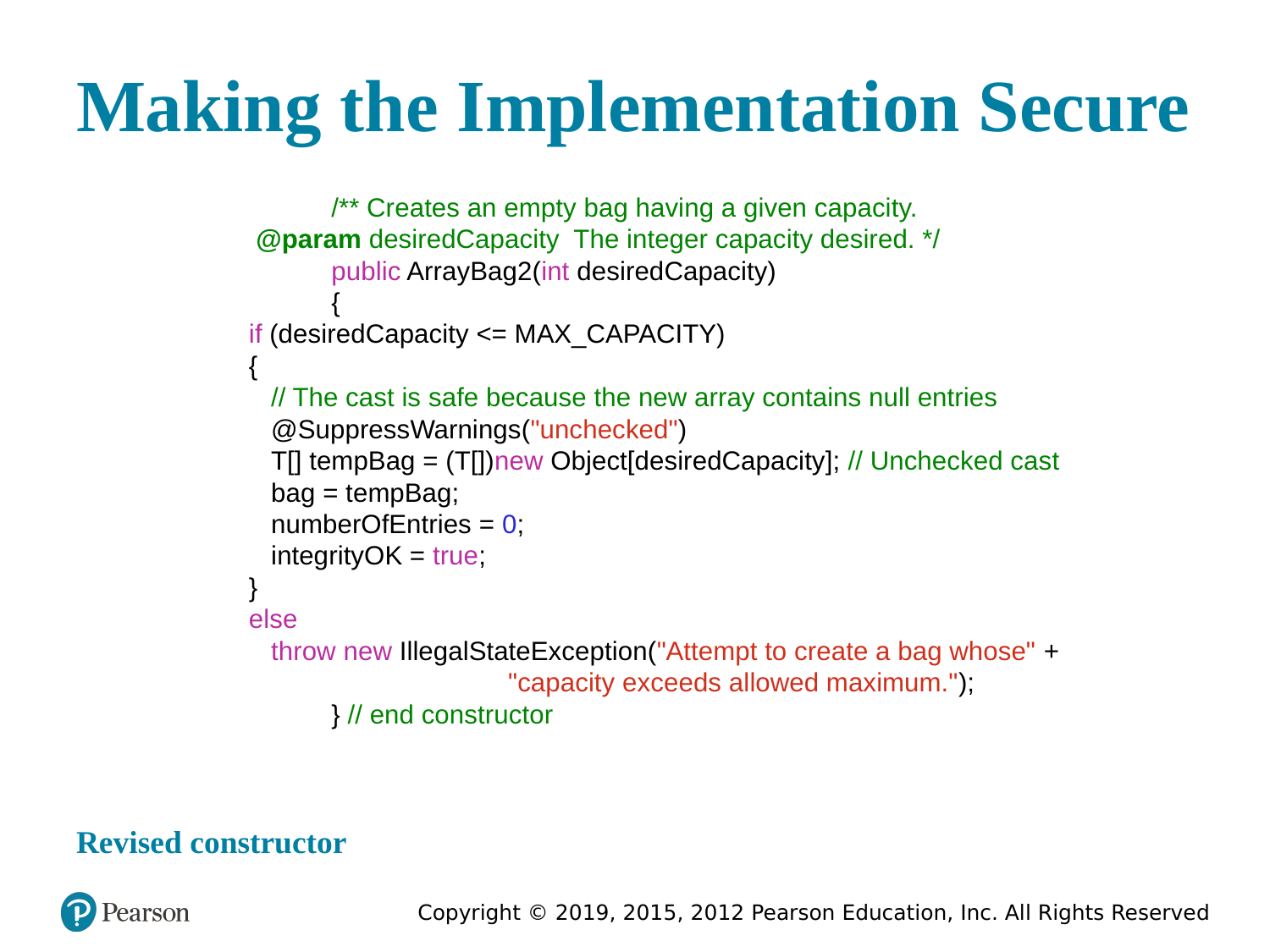

# Making the Implementation Secure
	/** Creates an empty bag having a given capacity.
       @param desiredCapacity  The integer capacity desired. */
	public ArrayBag2(int desiredCapacity)
	{
      if (desiredCapacity <= MAX_CAPACITY)
      {
         // The cast is safe because the new array contains null entries
         @SuppressWarnings("unchecked")
         T[] tempBag = (T[])new Object[desiredCapacity]; // Unchecked cast
         bag = tempBag;
         numberOfEntries = 0;
         integrityOK = true;
      }
      else
         throw new IllegalStateException("Attempt to create a bag whose" +
                                         "capacity exceeds allowed maximum.");
	} // end constructor
Revised constructor